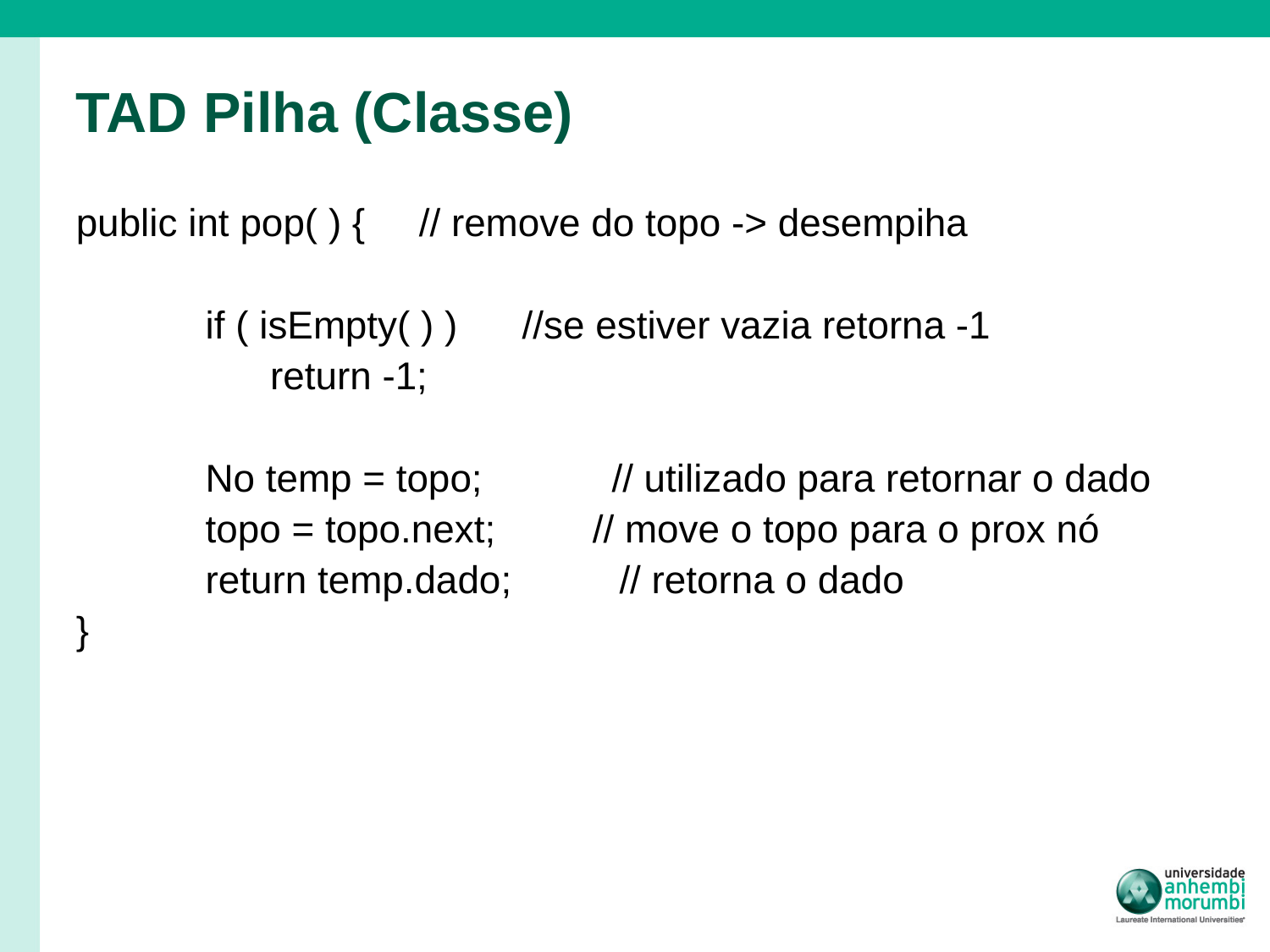

# TAD Pilha (Classe)
public int pop( ) {     // remove do topo -> desempiha

            if ( isEmpty( ) )      //se estiver vazia retorna -1
                  return -1;

            No temp = topo;            // utilizado para retornar o dado
            topo = topo.next;         // move o topo para o prox nó
            return temp.dado;          // retorna o dado
}